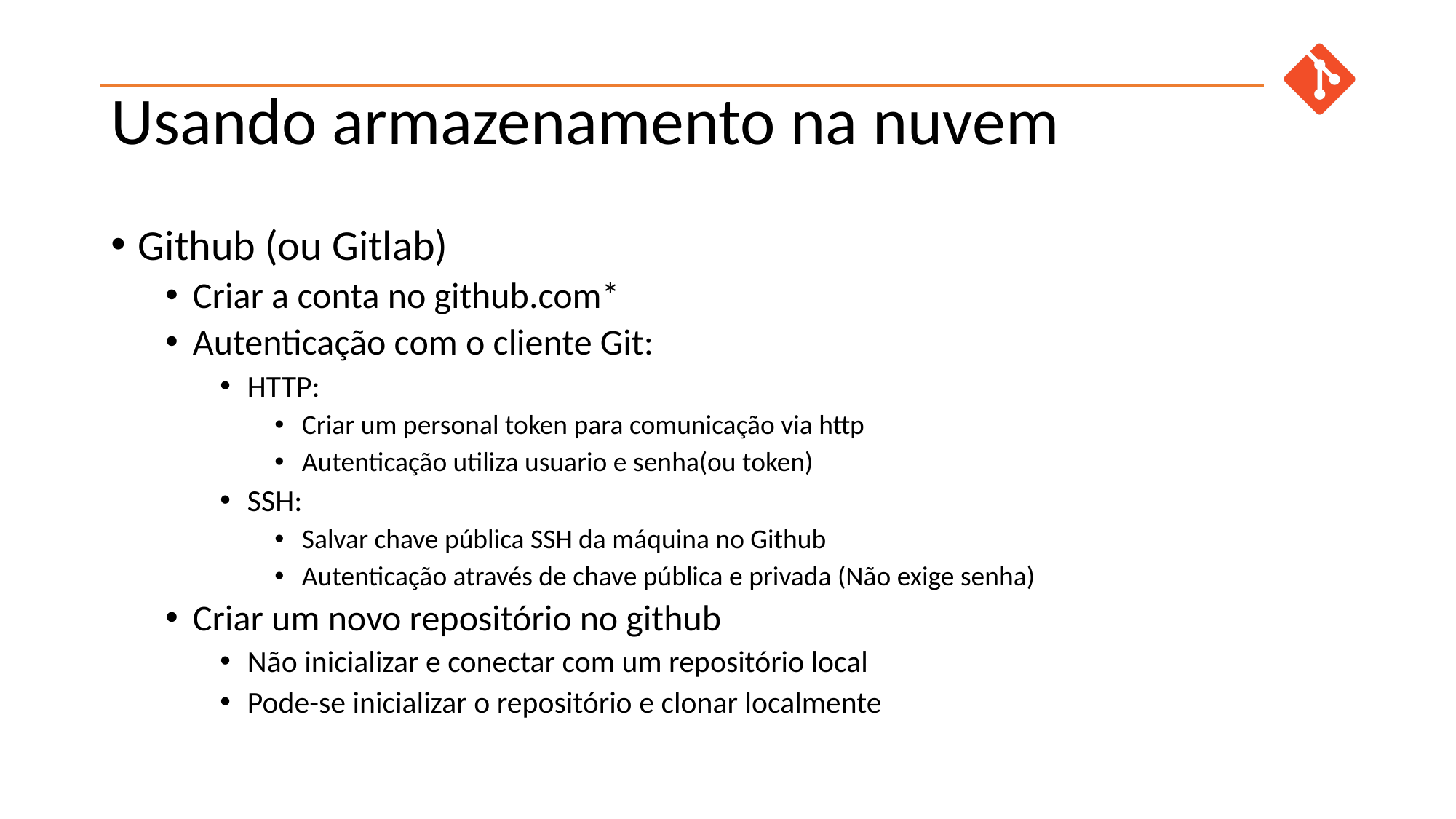

# Usando armazenamento na nuvem
Github (ou Gitlab)
Criar a conta no github.com*
Autenticação com o cliente Git:
HTTP:
Criar um personal token para comunicação via http
Autenticação utiliza usuario e senha(ou token)
SSH:
Salvar chave pública SSH da máquina no Github
Autenticação através de chave pública e privada (Não exige senha)
Criar um novo repositório no github
Não inicializar e conectar com um repositório local
Pode-se inicializar o repositório e clonar localmente